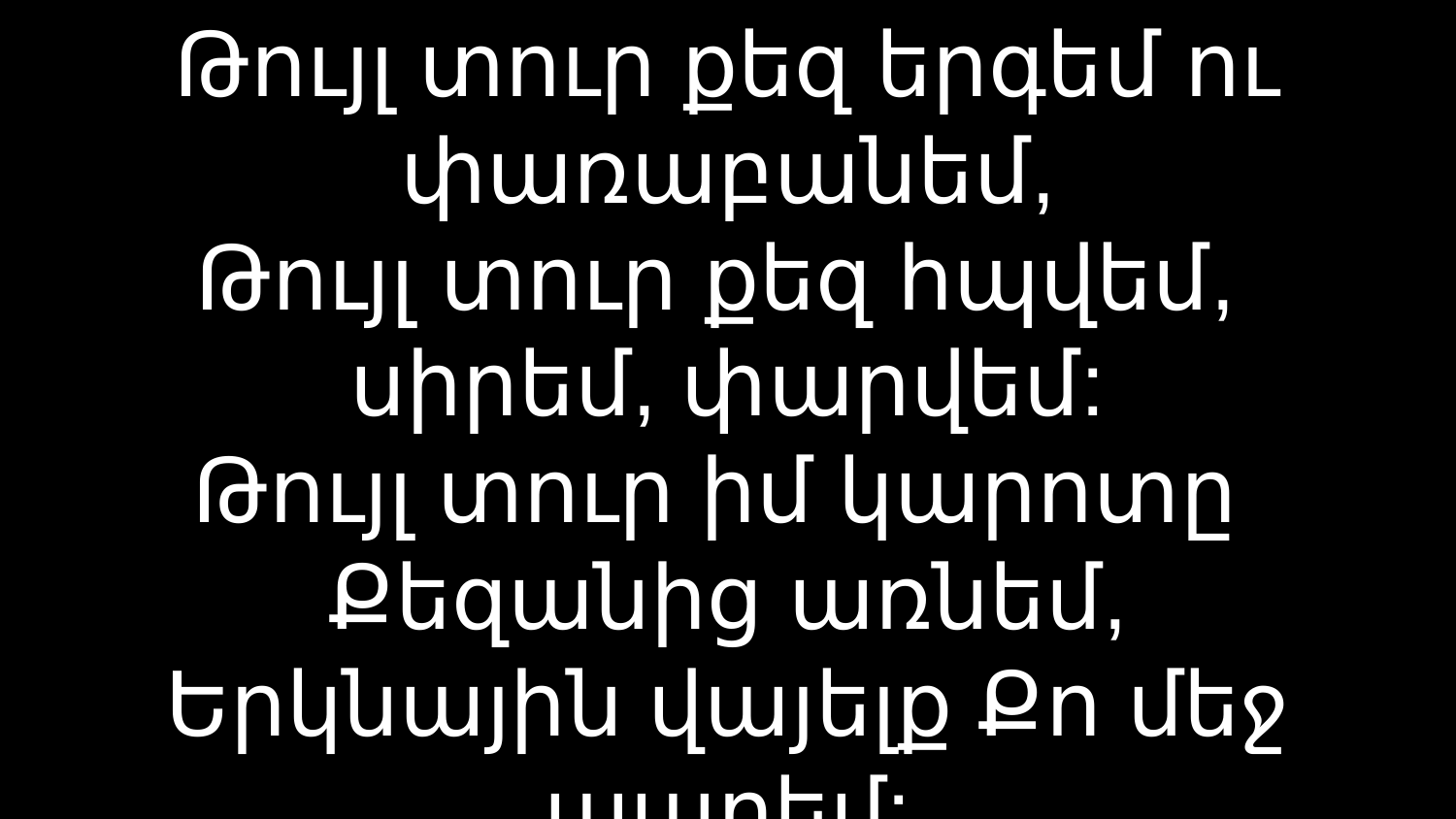

# Թույլ տուր քեզ երգեմ ու փառաբանեմ, Թույլ տուր քեզ հպվեմ, սիրեմ, փարվեմ: Թույլ տուր իմ կարոտը Քեզանից առնեմ, Երկնային վայելք Քո մեջ ապրեմ: